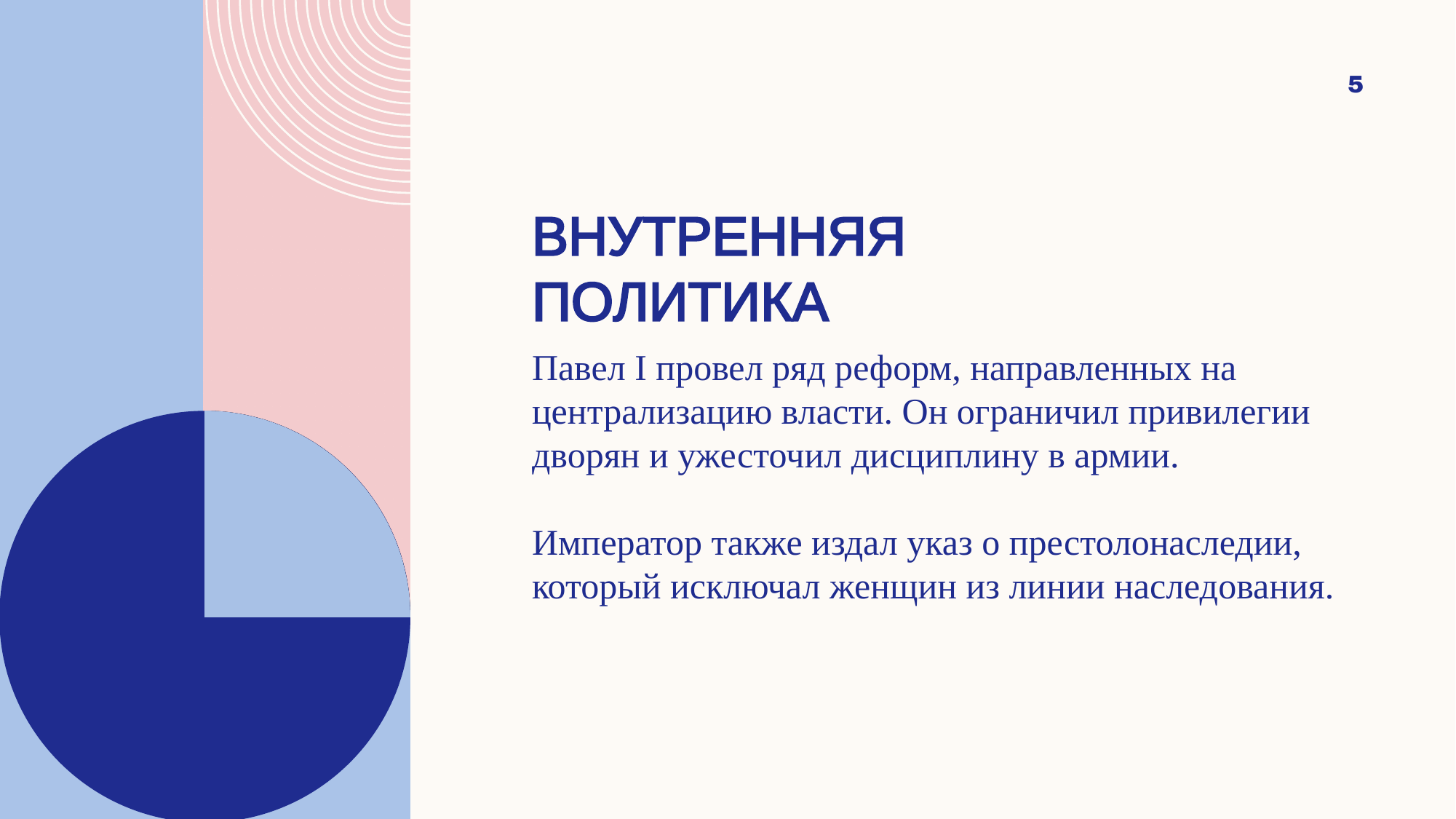

5
# Внутренняя политика
Павел I провел ряд реформ, направленных на централизацию власти. Он ограничил привилегии дворян и ужесточил дисциплину в армии.

Император также издал указ о престолонаследии, который исключал женщин из линии наследования.